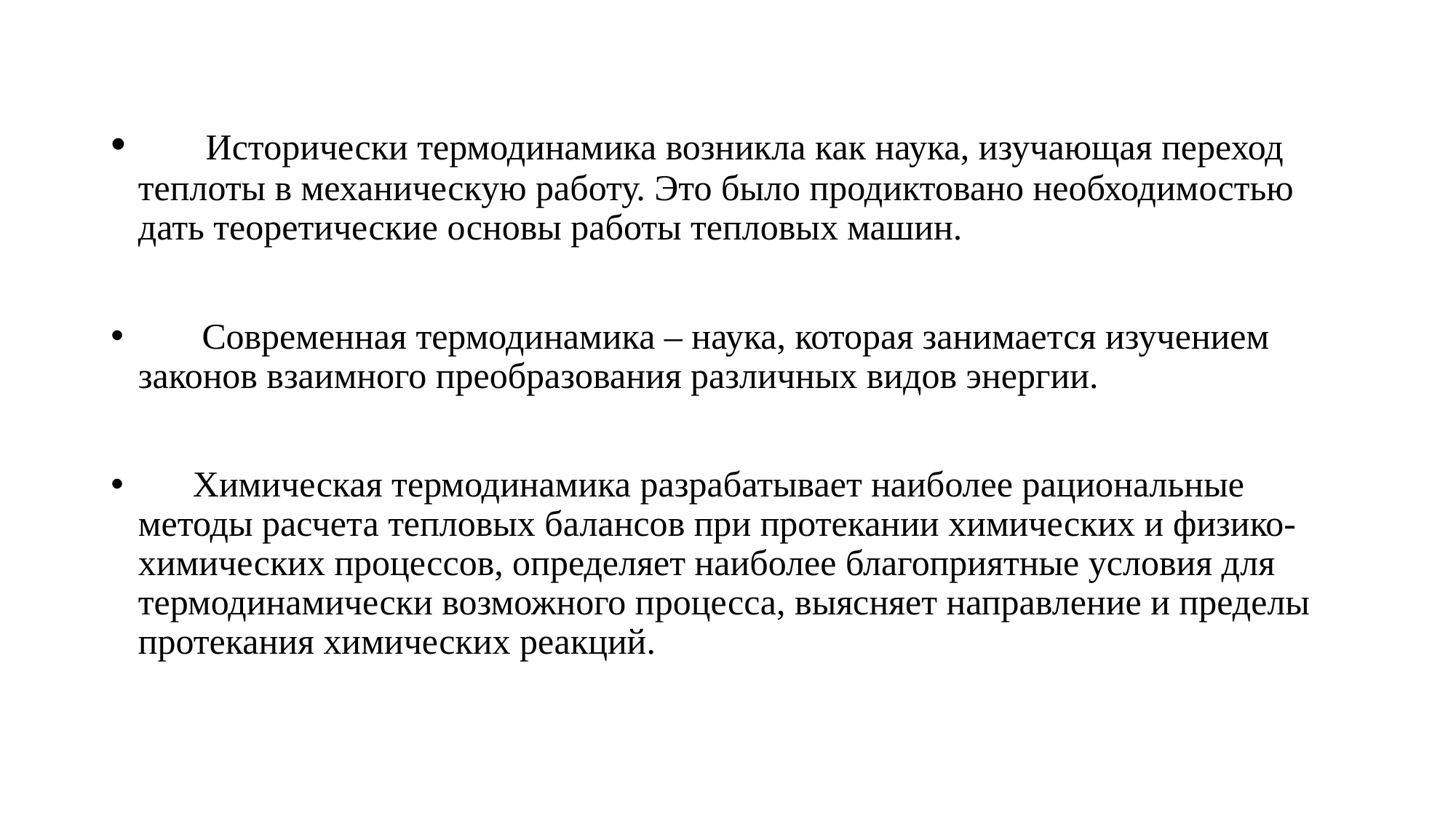

# Исторически термодинамика возникла как наука, изучающая переход теплоты в механическую работу. Это было продиктовано необходимостью дать теоретические основы работы тепловых машин.

       Современная термодинамика – наука, которая занимается изучением законов взаимного преобразования различных видов энергии.

      Химическая термодинамика разрабатывает наиболее рациональные методы расчета тепловых балансов при протекании химических и физико-химических процессов, определяет наиболее благоприятные условия для термодинамически возможного процесса, выясняет направление и пределы протекания химических реакций.